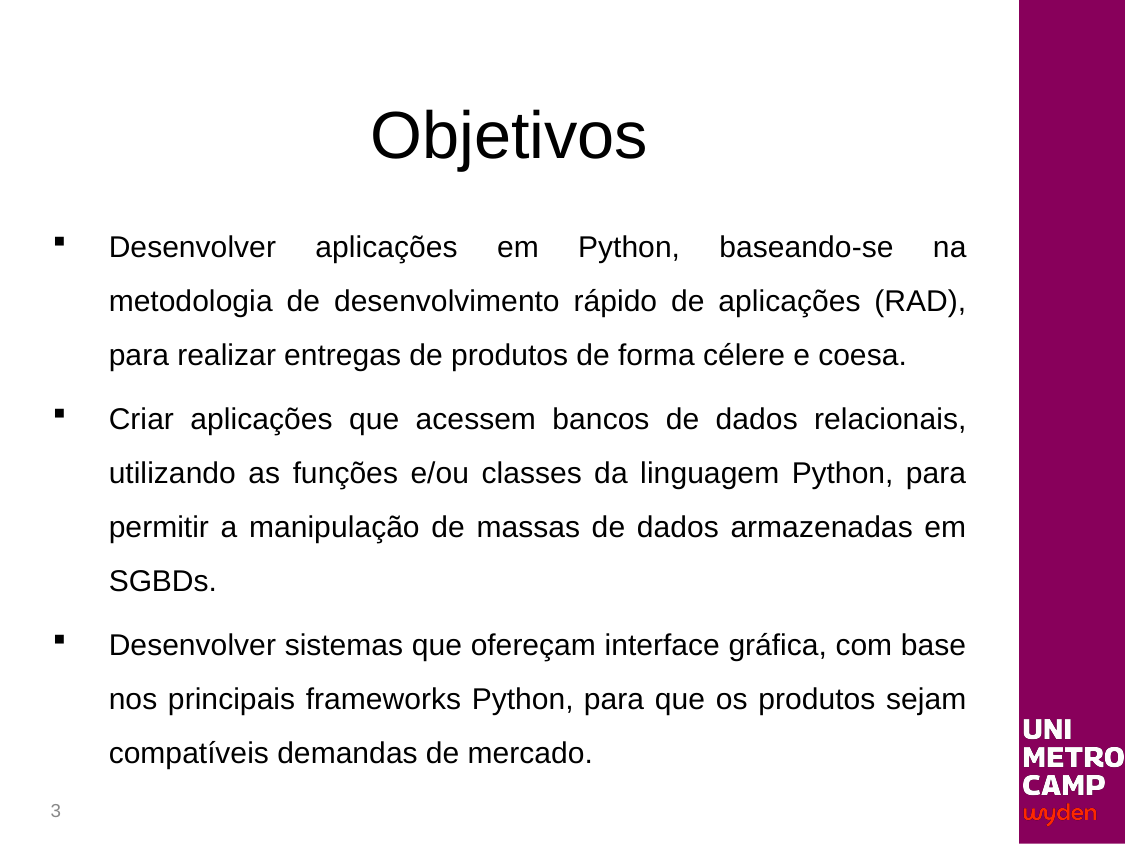

# Objetivos
Desenvolver aplicações em Python, baseando­-se na metodologia de desenvolvimento rápido de aplicações (RAD), para realizar entregas de produtos de forma célere e coesa.
Criar aplicações que acessem bancos de dados relacionais, utilizando as funções e/ou classes da linguagem Python, para permitir a manipulação de massas de dados armazenadas em SGBDs.
Desenvolver sistemas que ofereçam interface gráfica, com base nos principais frameworks Python, para que os produtos sejam compatíveis demandas de mercado.
3